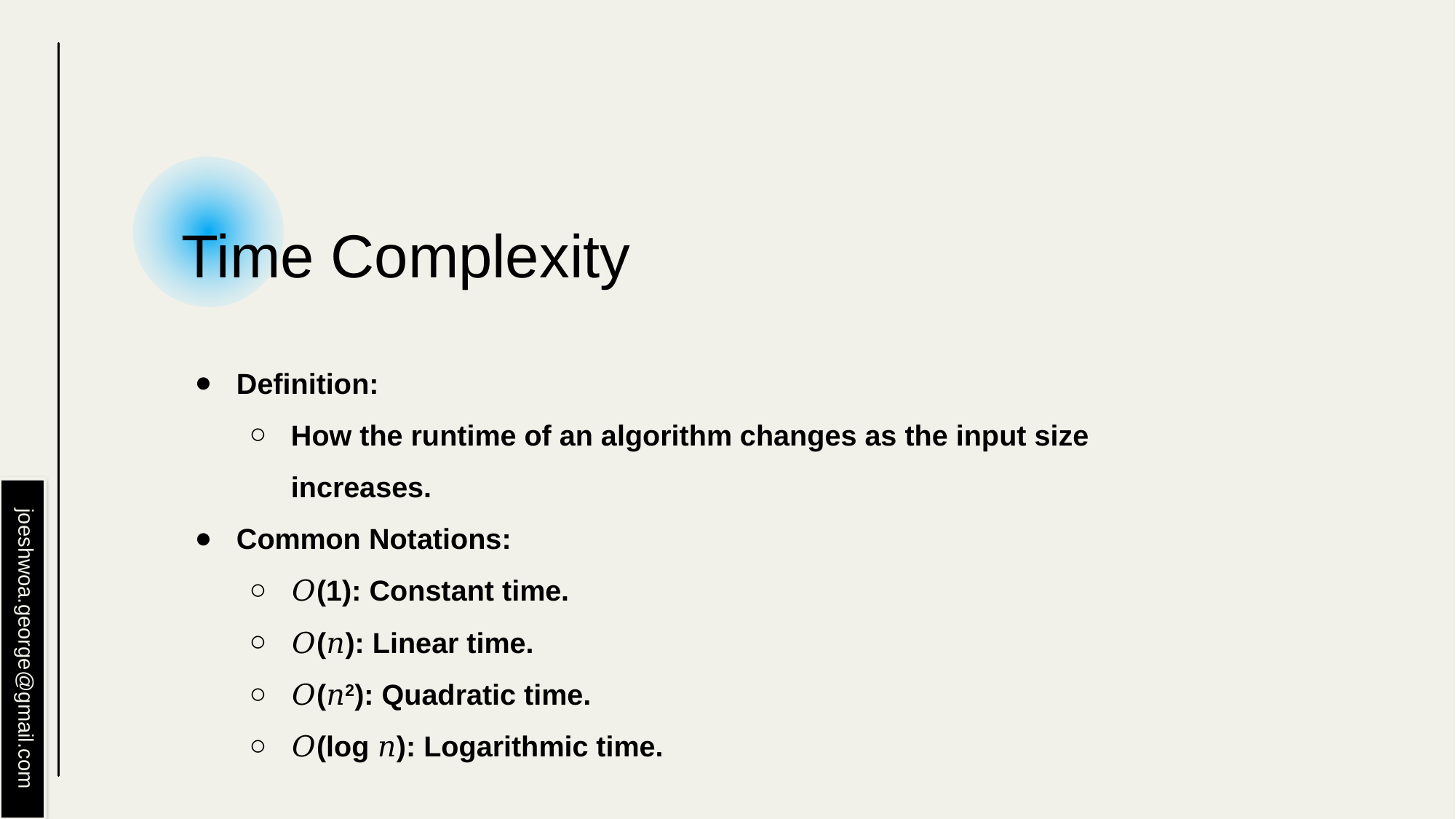

# Time Complexity
Definition:
How the runtime of an algorithm changes as the input size increases.
Common Notations:
𝑂(1): Constant time.
𝑂(𝑛): Linear time.
𝑂(𝑛2): Quadratic time.
𝑂(log 𝑛): Logarithmic time.
joeshwoa.george@gmail.com